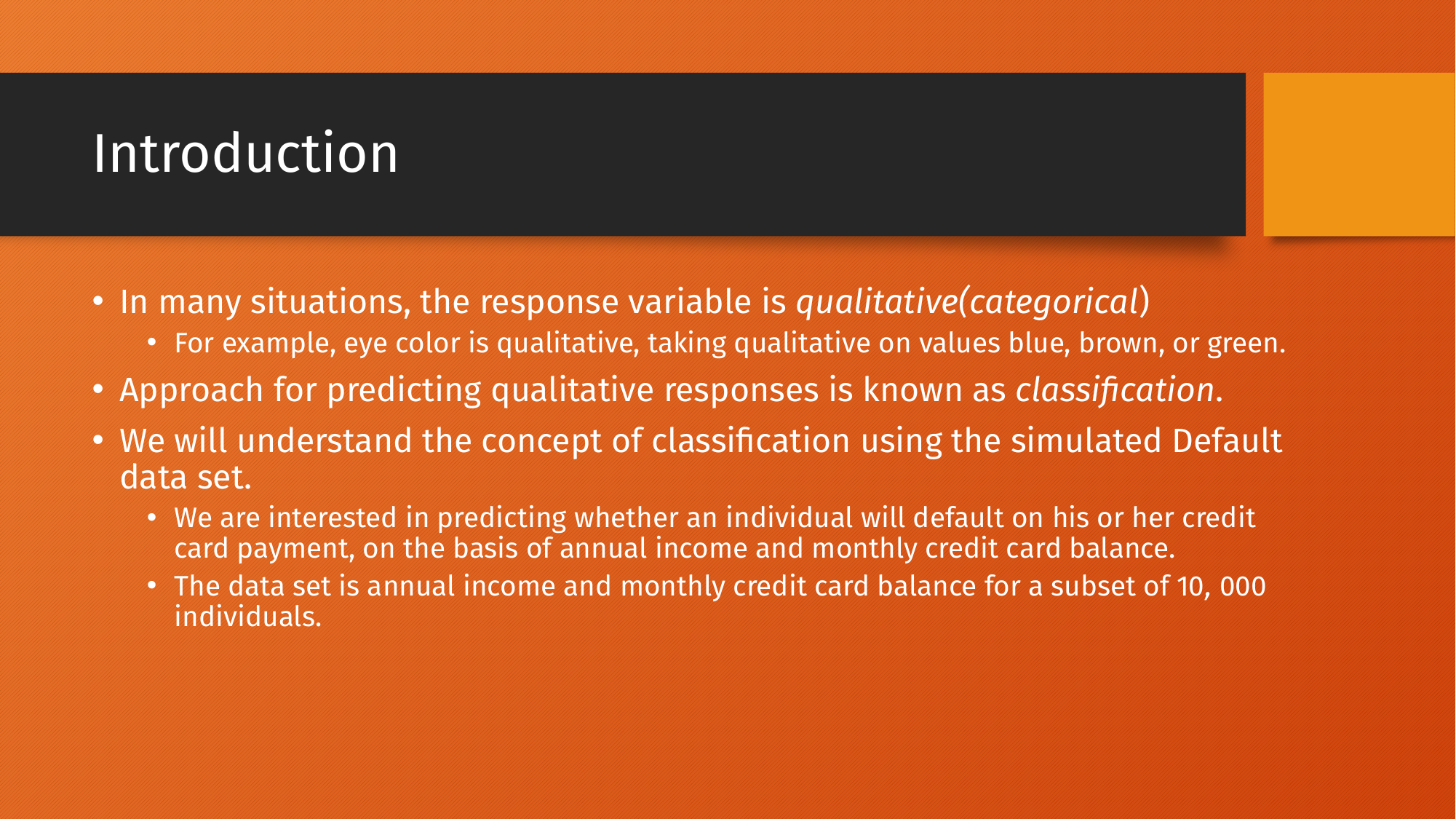

# Introduction
In many situations, the response variable is qualitative(categorical)
For example, eye color is qualitative, taking qualitative on values blue, brown, or green.
Approach for predicting qualitative responses is known as classification.
We will understand the concept of classification using the simulated Default data set.
We are interested in predicting whether an individual will default on his or her credit card payment, on the basis of annual income and monthly credit card balance.
The data set is annual income and monthly credit card balance for a subset of 10, 000 individuals.